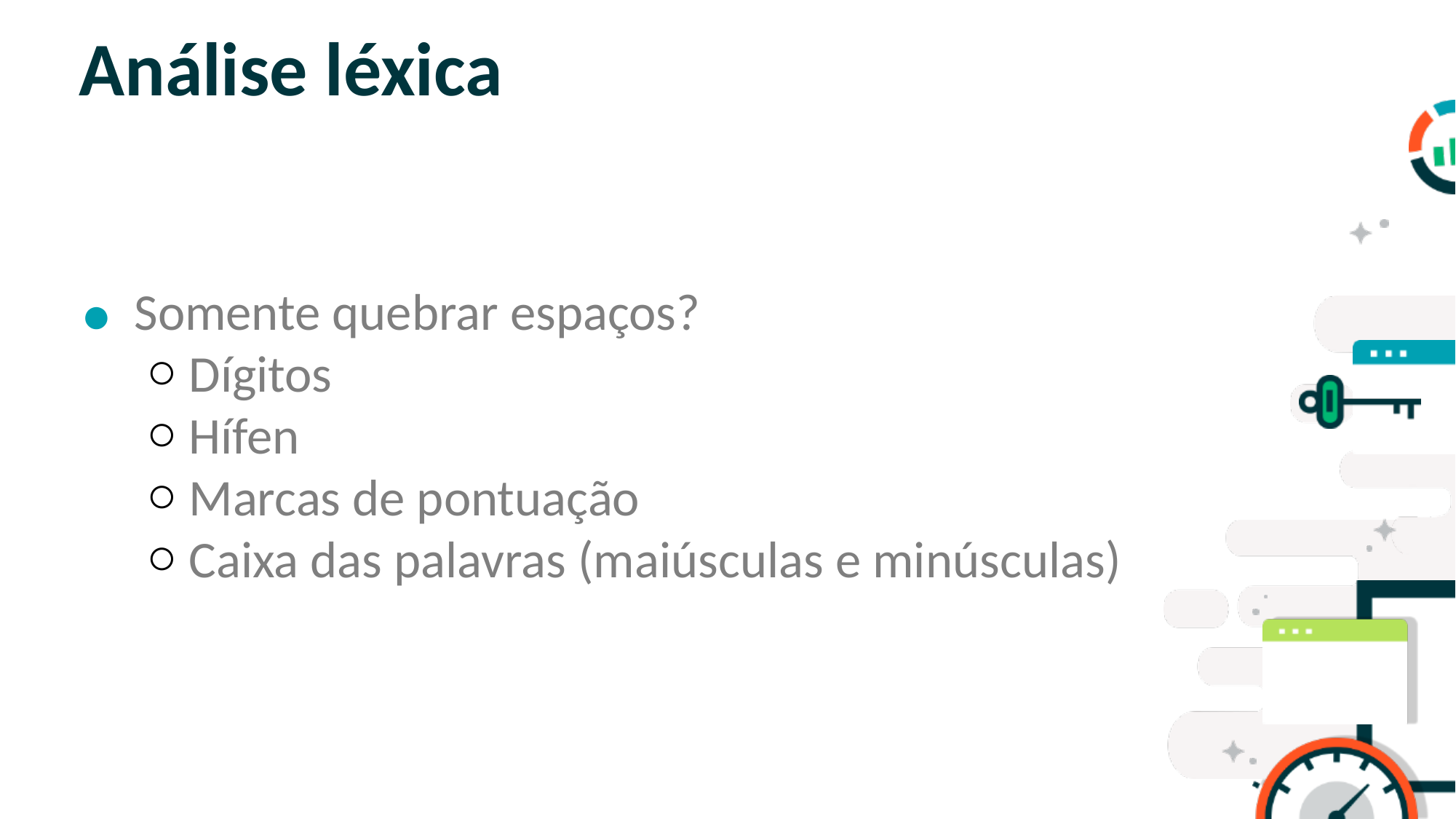

# Análise léxica
Somente quebrar espaços?
Dígitos
Hífen
Marcas de pontuação
Caixa das palavras (maiúsculas e minúsculas)
SLIDE PARA TEXTO CORRIDO
OBS: NÃO É ACONSELHÁVEL COLOCAR
MUITO TEXTO NOS SLIDES